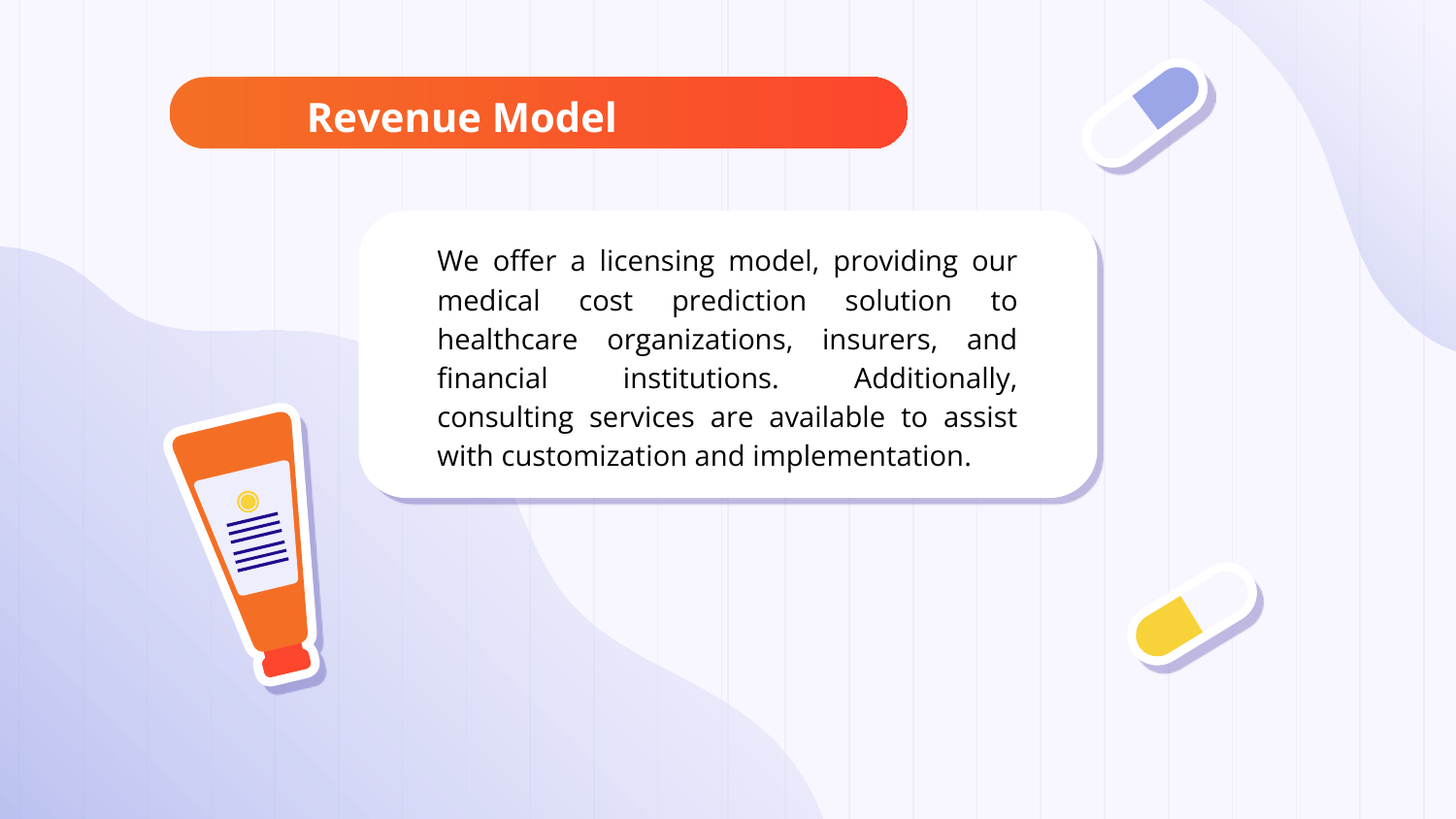

# Revenue Model

We offer a licensing model, providing our medical cost prediction solution to healthcare organizations, insurers, and financial institutions. Additionally, consulting services are available to assist with customization and implementation.